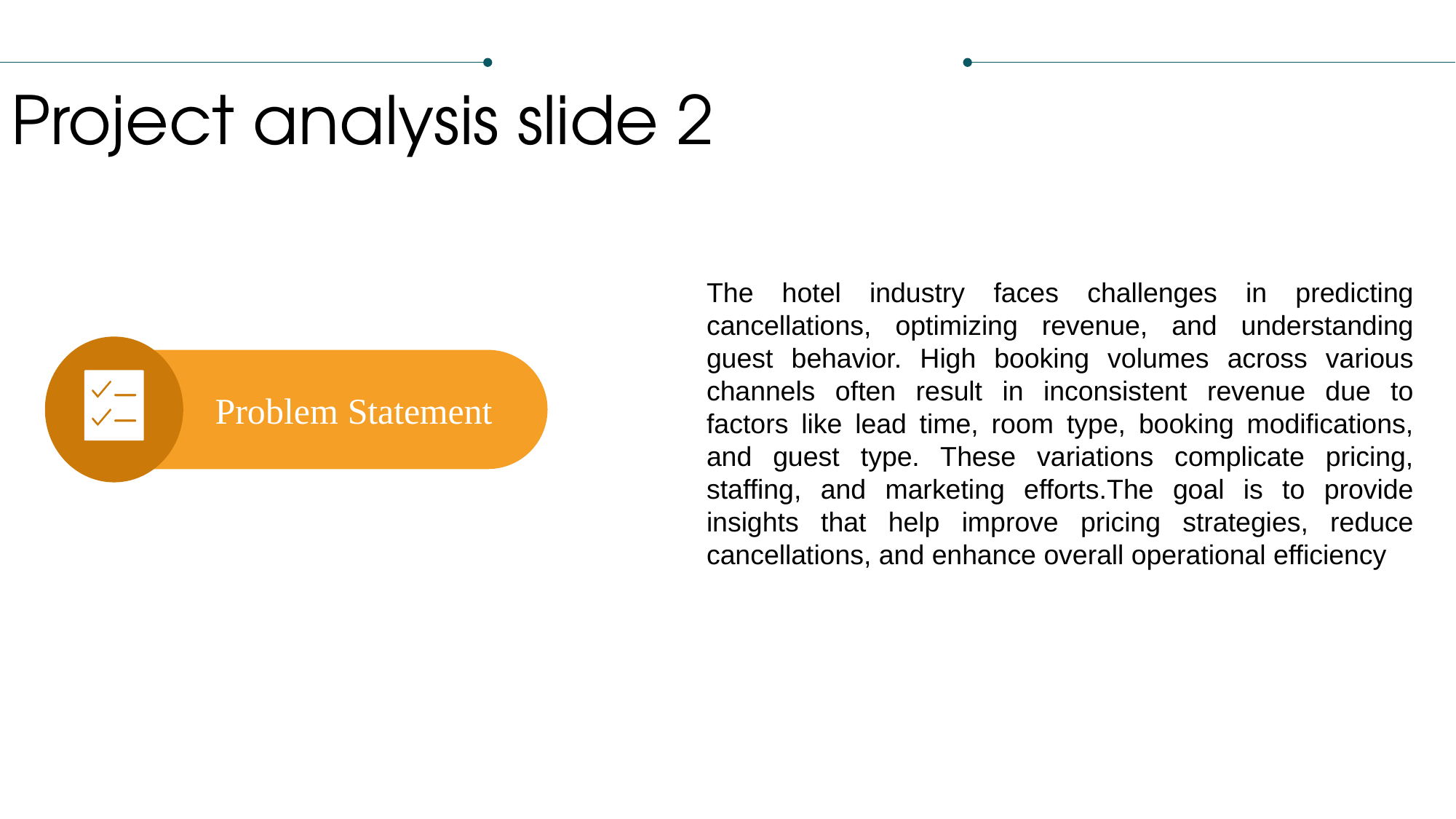

Project analysis slide 2

The hotel industry faces challenges in predicting cancellations, optimizing revenue, and understanding guest behavior. High booking volumes across various channels often result in inconsistent revenue due to factors like lead time, room type, booking modifications, and guest type. These variations complicate pricing, staffing, and marketing efforts.The goal is to provide insights that help improve pricing strategies, reduce cancellations, and enhance overall operational efficiency

           Problem Statement